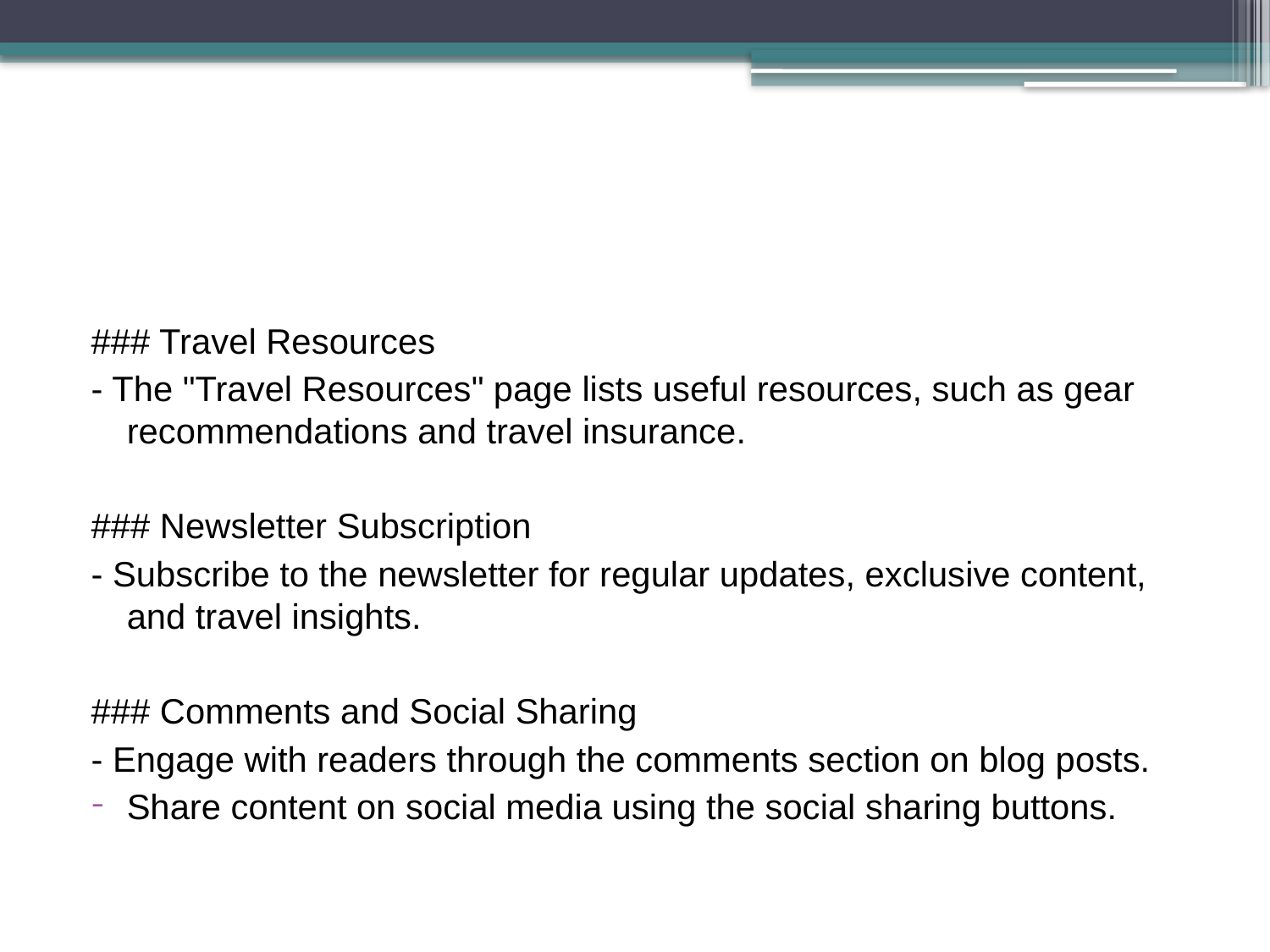

#
### Travel Resources
- The "Travel Resources" page lists useful resources, such as gear recommendations and travel insurance.

### Newsletter Subscription
- Subscribe to the newsletter for regular updates, exclusive content, and travel insights.

### Comments and Social Sharing
- Engage with readers through the comments section on blog posts.
Share content on social media using the social sharing buttons.